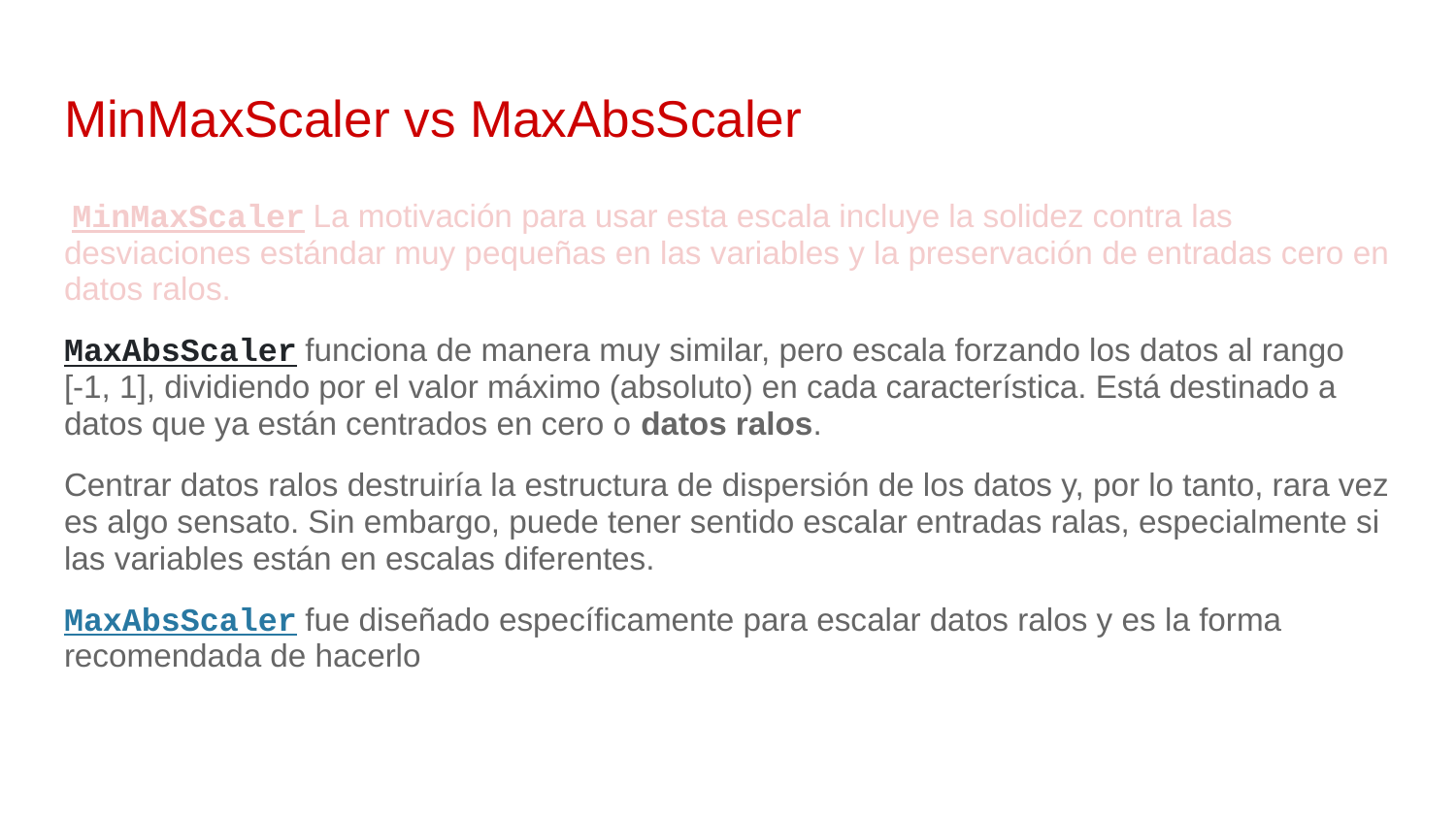

# MinMaxScaler vs MaxAbsScaler

 MinMaxScaler La motivación para usar esta escala incluye la solidez contra las desviaciones estándar muy pequeñas en las variables y la preservación de entradas cero en datos ralos.
MaxAbsScaler funciona de manera muy similar, pero escala forzando los datos al rango      [-1, 1], dividiendo por el valor máximo (absoluto) en cada característica. Está destinado a datos que ya están centrados en cero o datos ralos.
Centrar datos ralos destruiría la estructura de dispersión de los datos y, por lo tanto, rara vez es algo sensato. Sin embargo, puede tener sentido escalar entradas ralas, especialmente si las variables están en escalas diferentes.
MaxAbsScaler fue diseñado específicamente para escalar datos ralos y es la forma recomendada de hacerlo